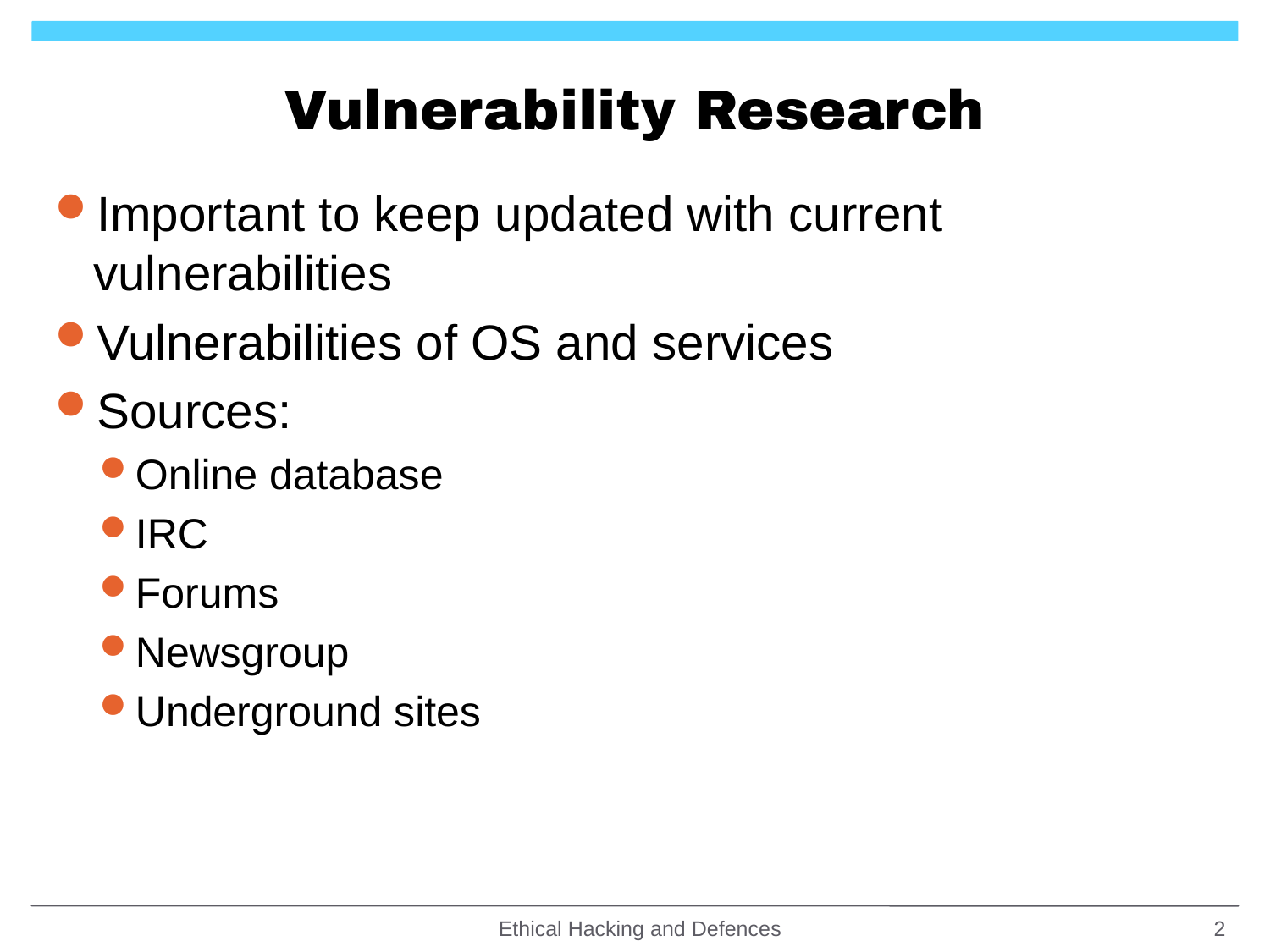

# Vulnerability Research
Important to keep updated with current vulnerabilities
Vulnerabilities of OS and services
Sources:
Online database
IRC
Forums
Newsgroup
Underground sites
Ethical Hacking and Defences
2